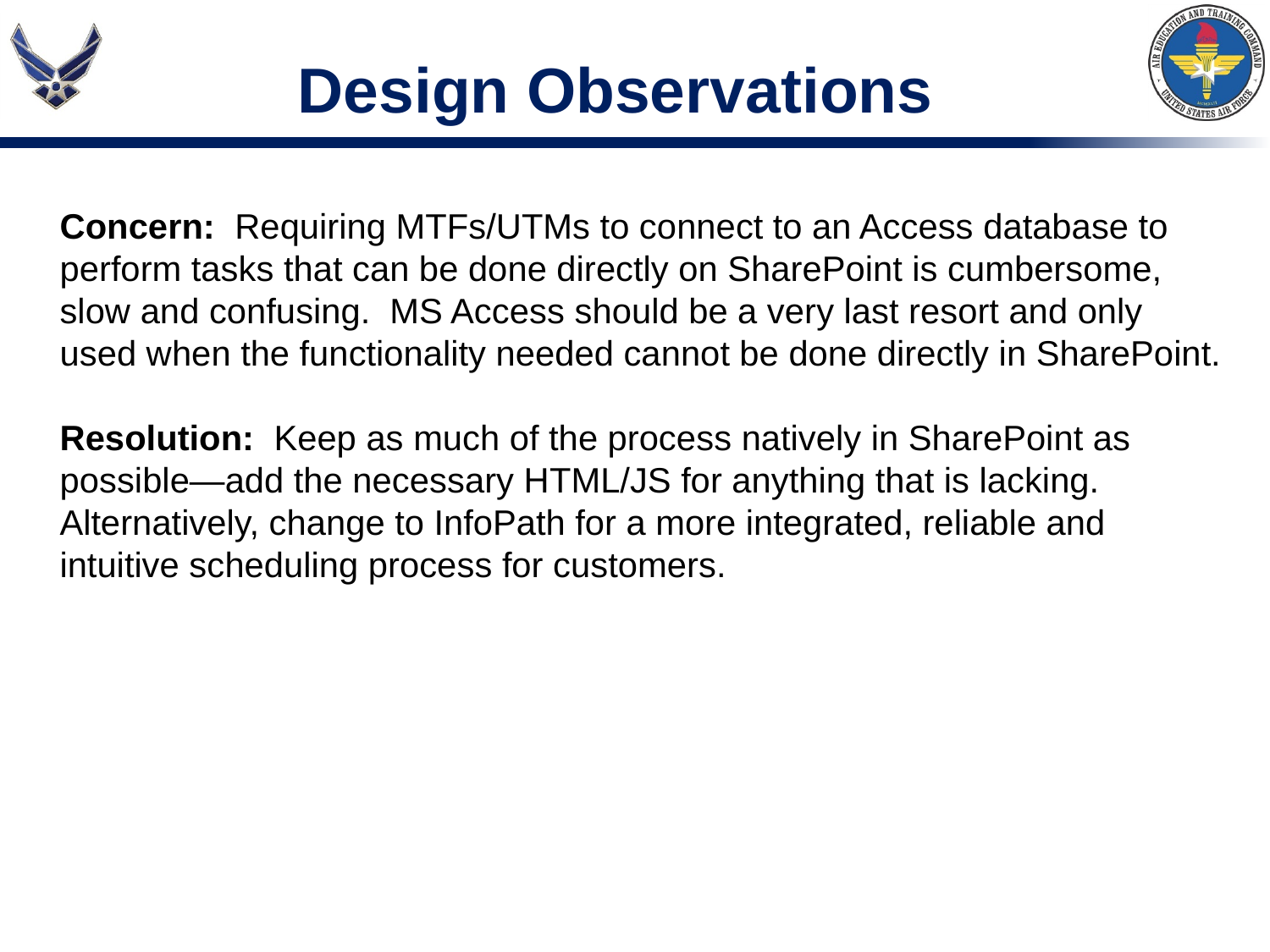

Design Observations
Concern:  Requiring MTFs/UTMs to connect to an Access database to perform tasks that can be done directly on SharePoint is cumbersome, slow and confusing.  MS Access should be a very last resort and only used when the functionality needed cannot be done directly in SharePoint.

Resolution:  Keep as much of the process natively in SharePoint as possible—add the necessary HTML/JS for anything that is lacking.  Alternatively, change to InfoPath for a more integrated, reliable and intuitive scheduling process for customers.